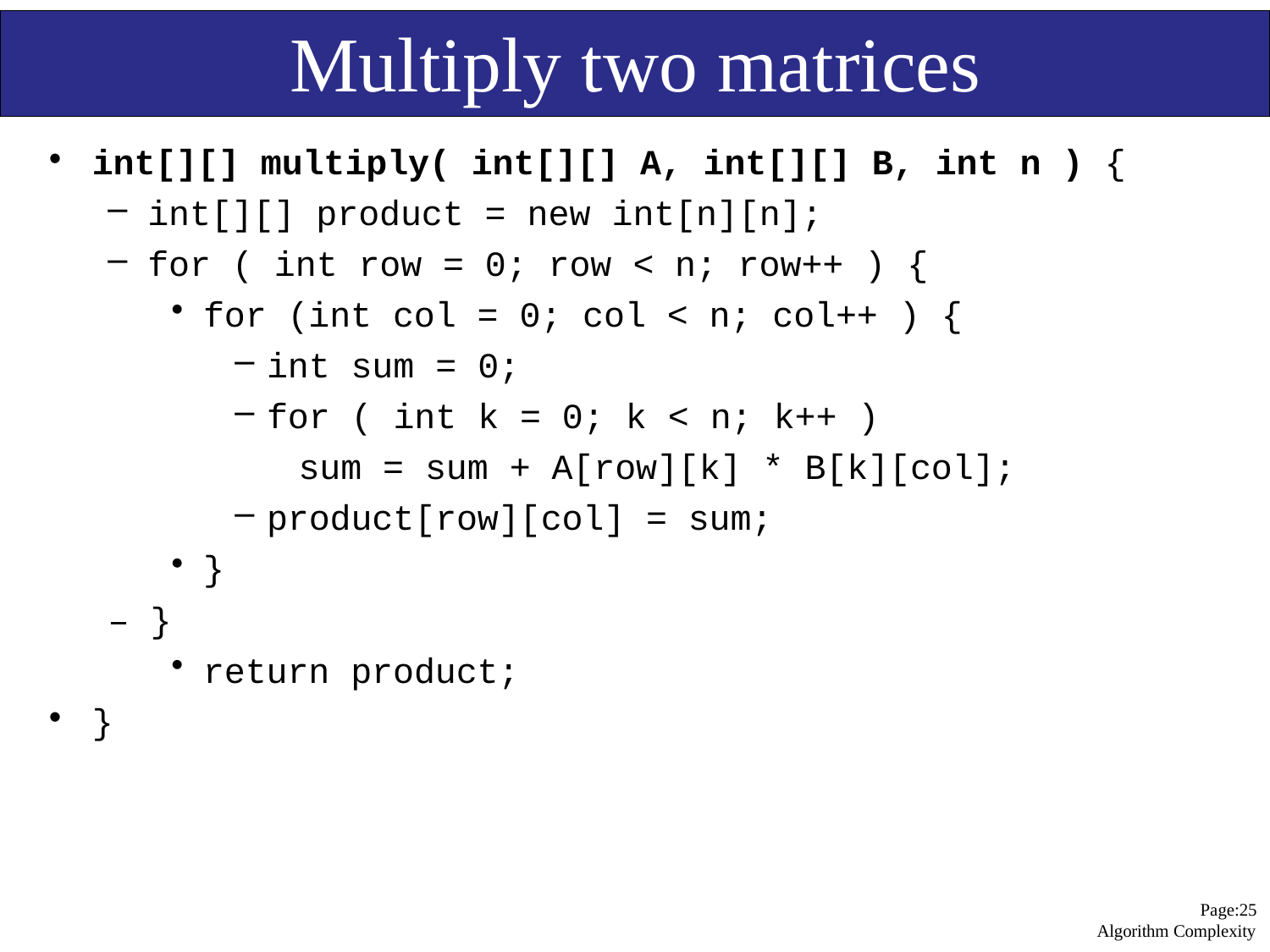

# Multiply two matrices
int[][] multiply( int[][] A, int[][] B, int n ) {
int[][] product = new int[n][n];
for ( int row = 0; row < n; row++ ) {
for (int col = 0; col < n; col++ ) {
int sum = 0;
for ( int k = 0; k < n; k++ )
sum = sum + A[row][k] * B[k][col];
product[row][col] = sum;
}
– }
return product;
}
Page:25 Algorithm Complexity